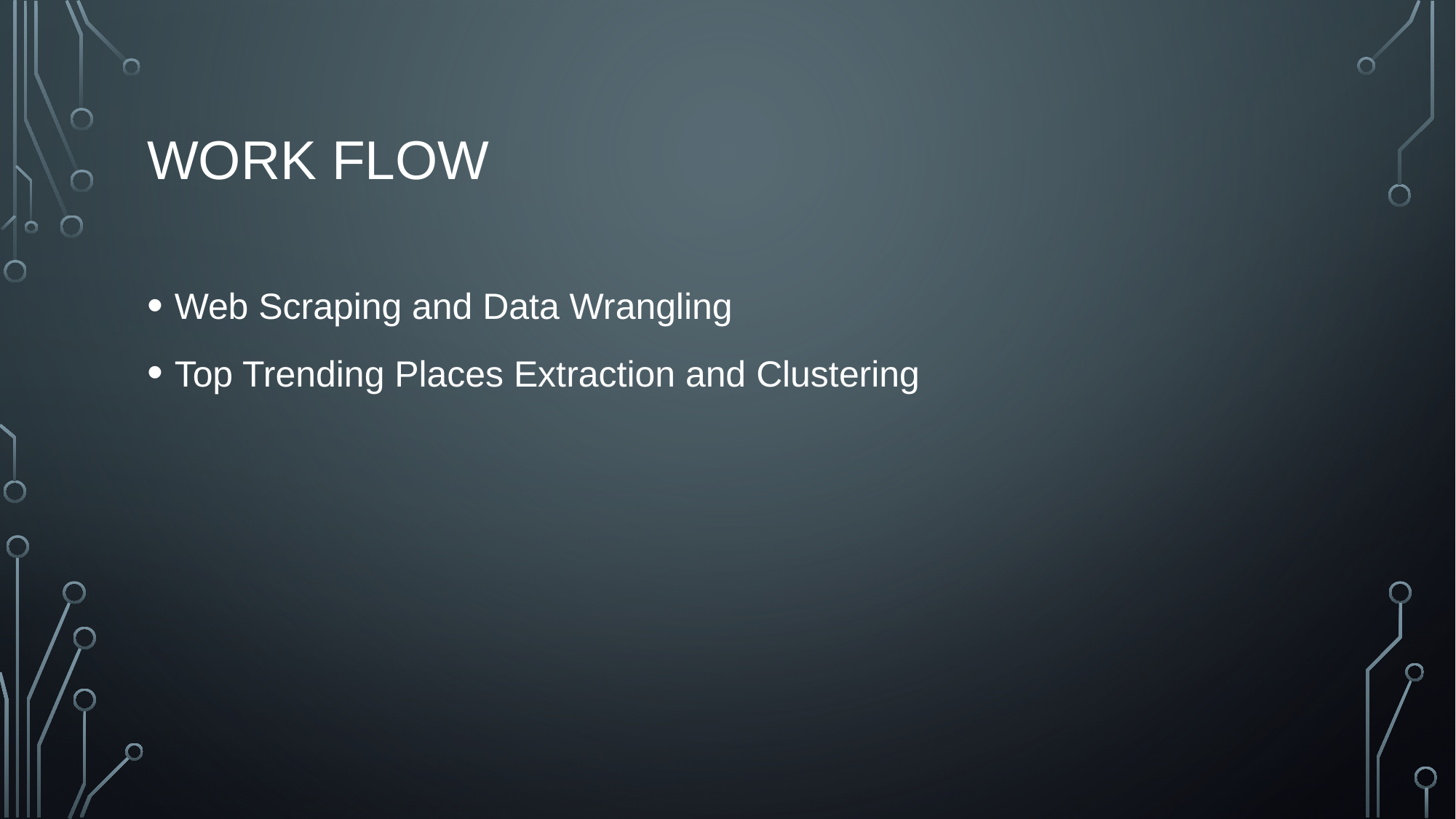

# Work flow
Web Scraping and Data Wrangling
Top Trending Places Extraction and Clustering